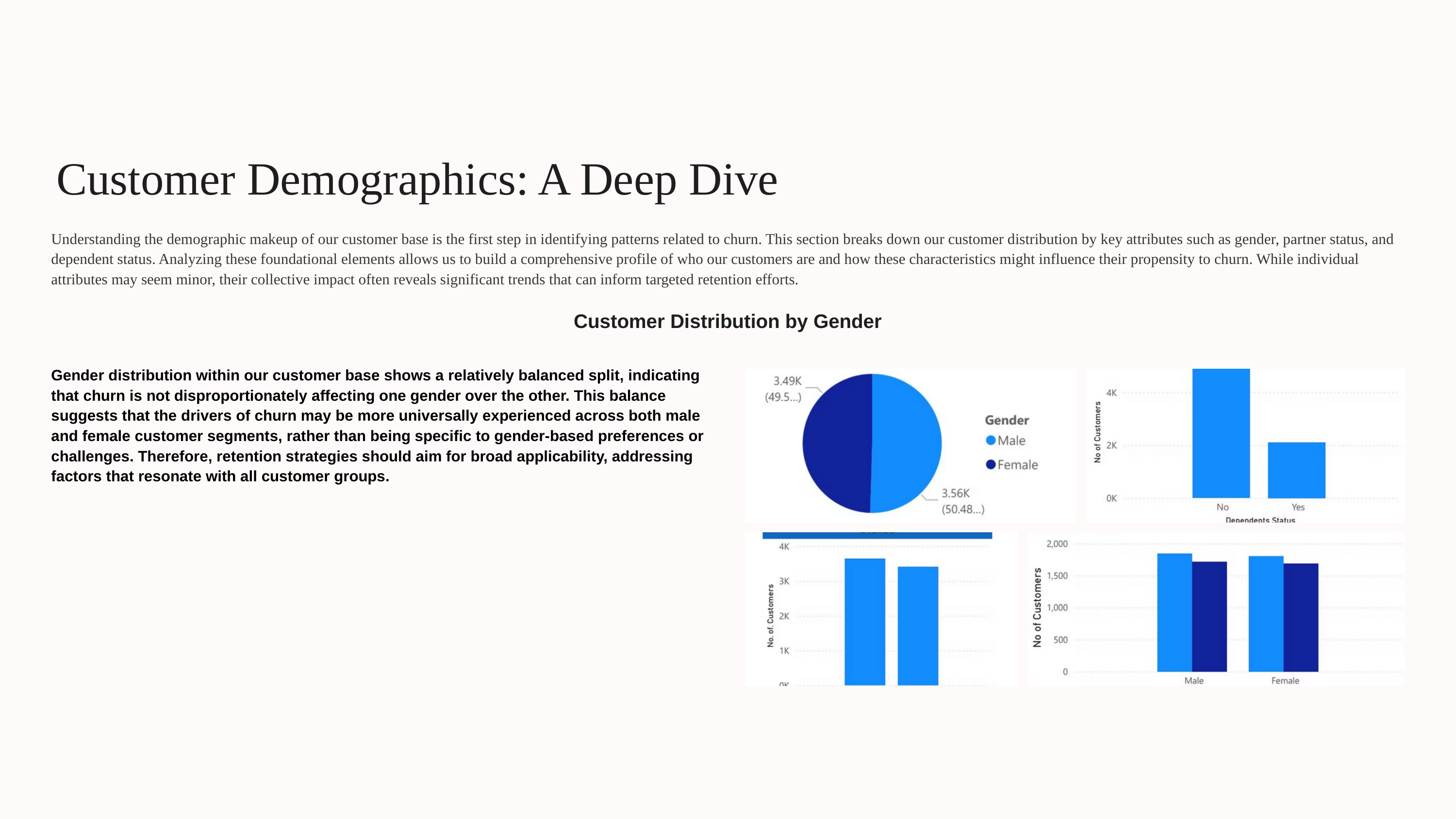

Customer Demographics: A Deep Dive
Understanding the demographic makeup of our customer base is the first step in identifying patterns related to churn. This section breaks down our customer distribution by key attributes such as gender, partner status, and dependent status. Analyzing these foundational elements allows us to build a comprehensive profile of who our customers are and how these characteristics might influence their propensity to churn. While individual attributes may seem minor, their collective impact often reveals significant trends that can inform targeted retention efforts.
Customer Distribution by Gender
Gender distribution within our customer base shows a relatively balanced split, indicating that churn is not disproportionately affecting one gender over the other. This balance suggests that the drivers of churn may be more universally experienced across both male and female customer segments, rather than being specific to gender-based preferences or challenges. Therefore, retention strategies should aim for broad applicability, addressing factors that resonate with all customer groups.